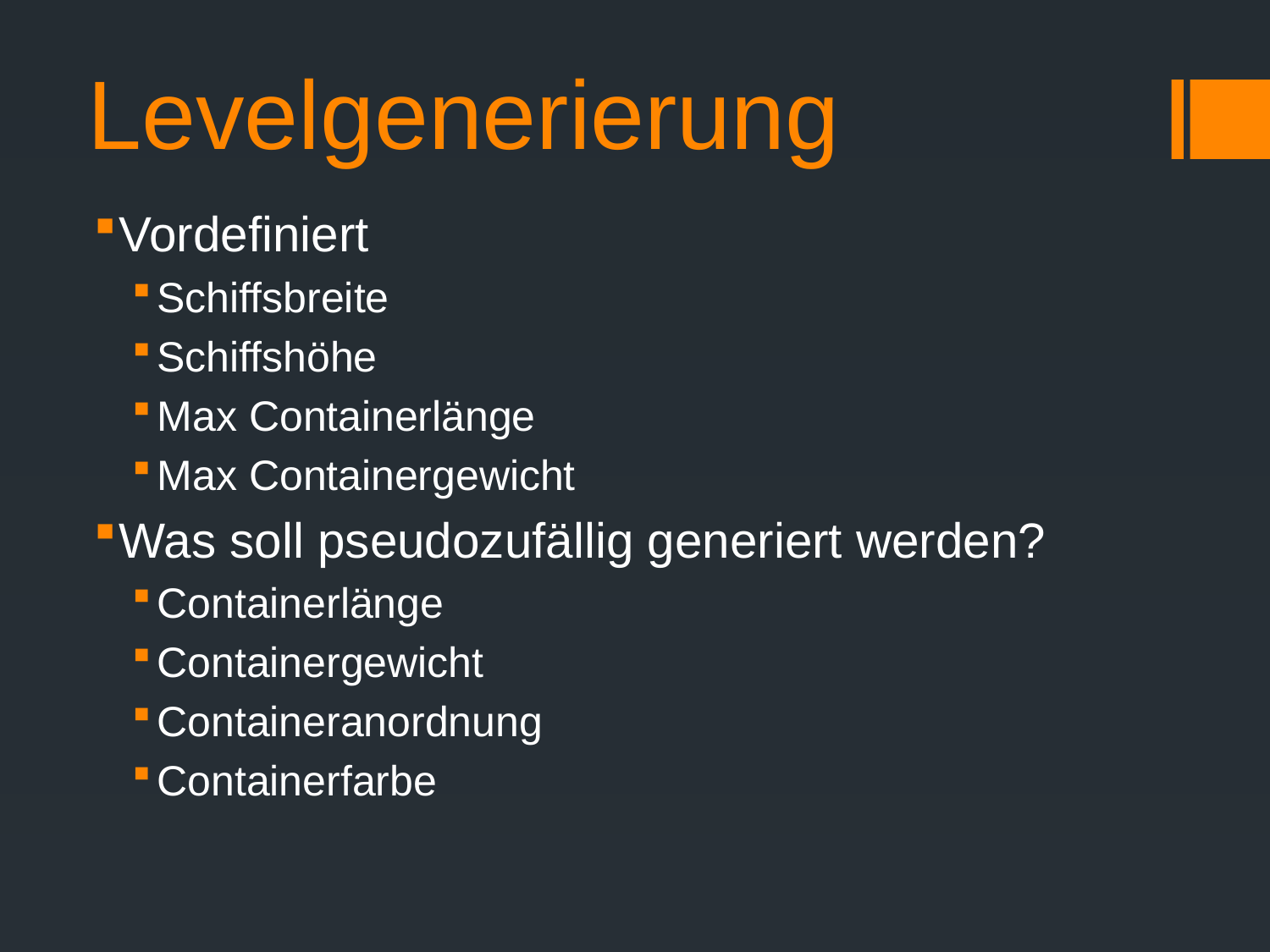

# Levelgenerierung
Vordefiniert
Schiffsbreite
Schiffshöhe
Max Containerlänge
Max Containergewicht
Was soll pseudozufällig generiert werden?
Containerlänge
Containergewicht
Containeranordnung
Containerfarbe